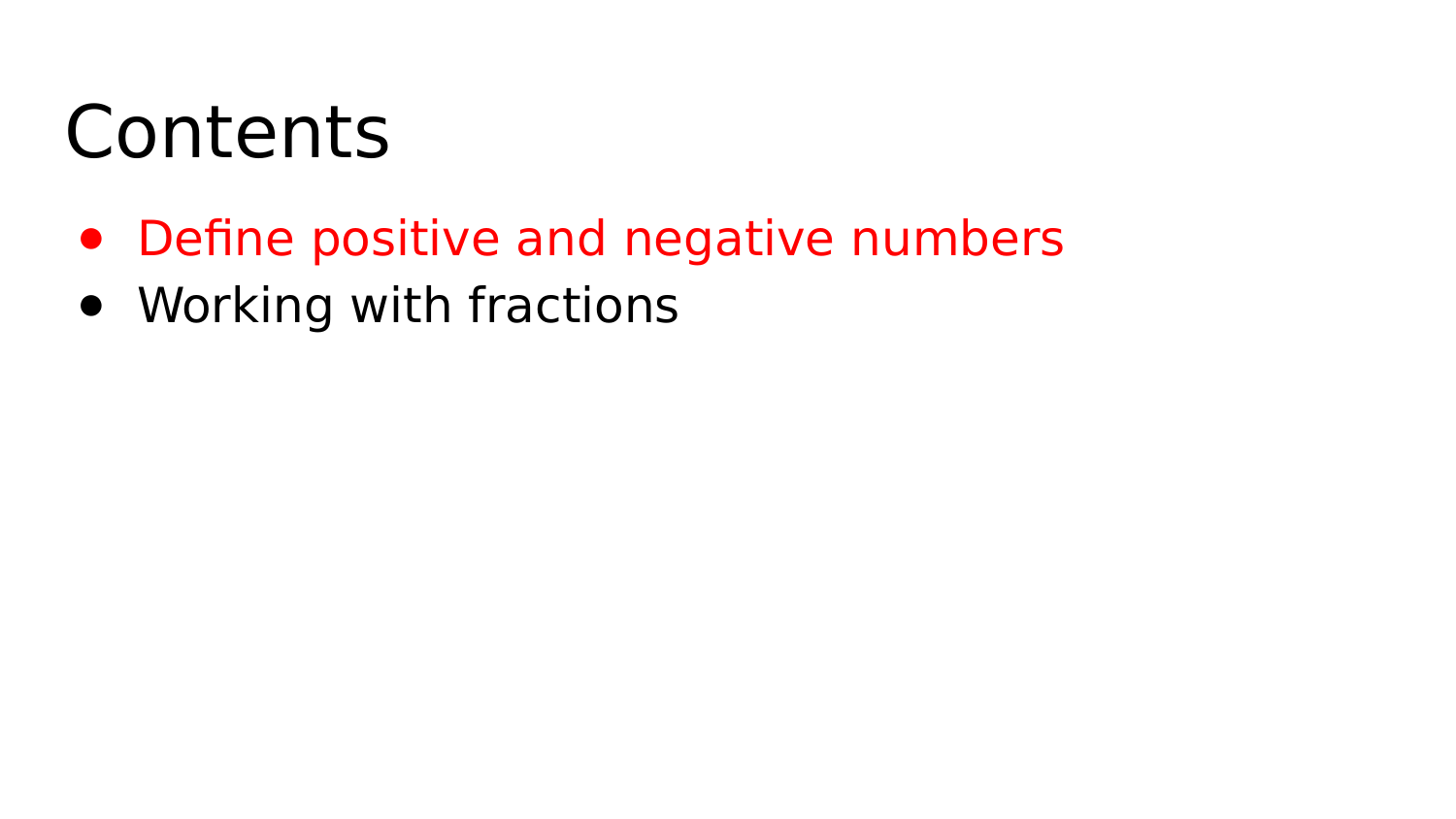

# Contents
Define positive and negative numbers
Working with fractions